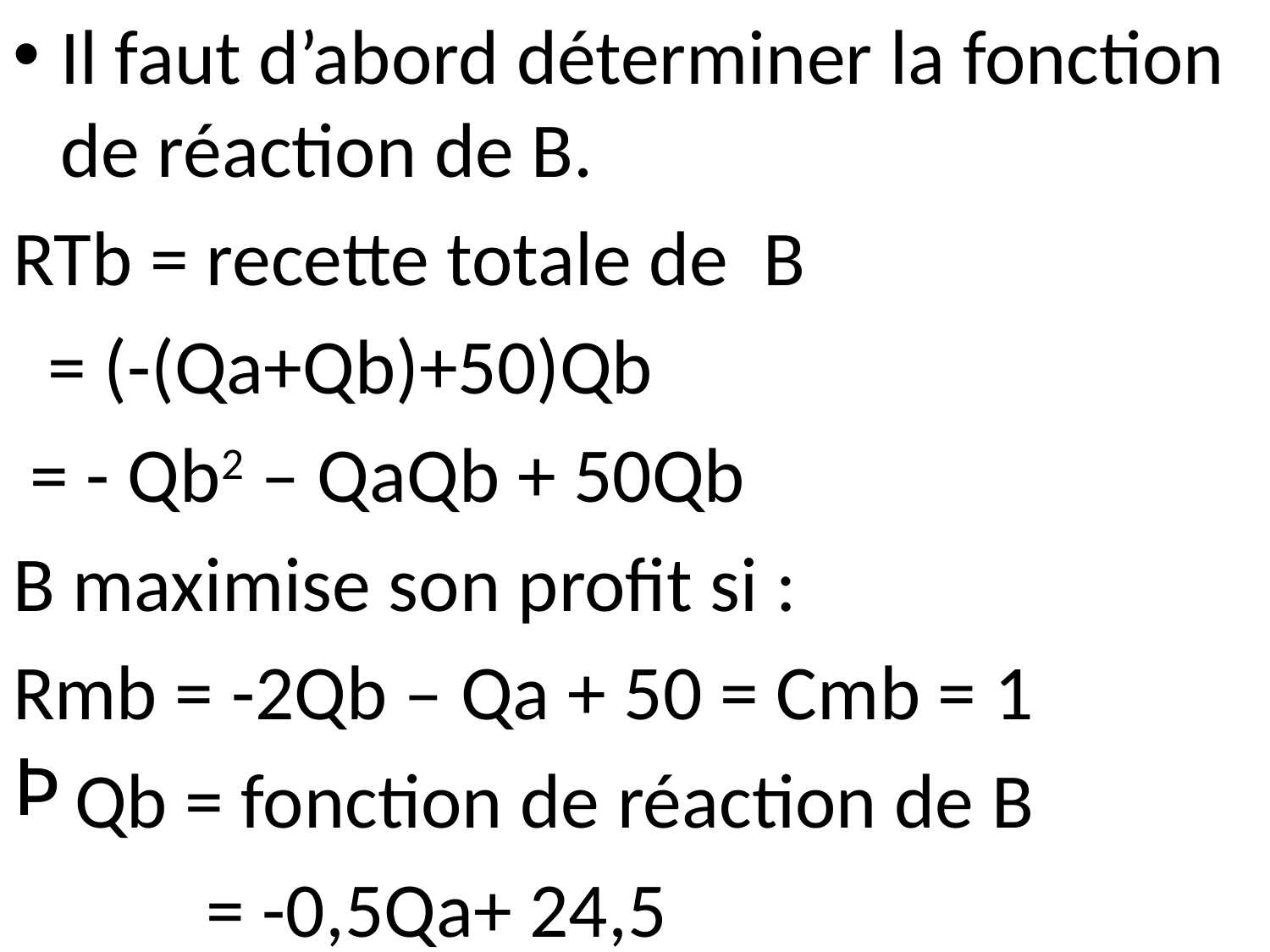

Il faut d’abord déterminer la fonction de réaction de B.
RTb = recette totale de  B
  = (-(Qa+Qb)+50)Qb
 = - Qb2 – QaQb + 50Qb
B maximise son profit si :
Rmb = -2Qb – Qa + 50 = Cmb = 1
Qb = fonction de réaction de B
           = -0,5Qa+ 24,5